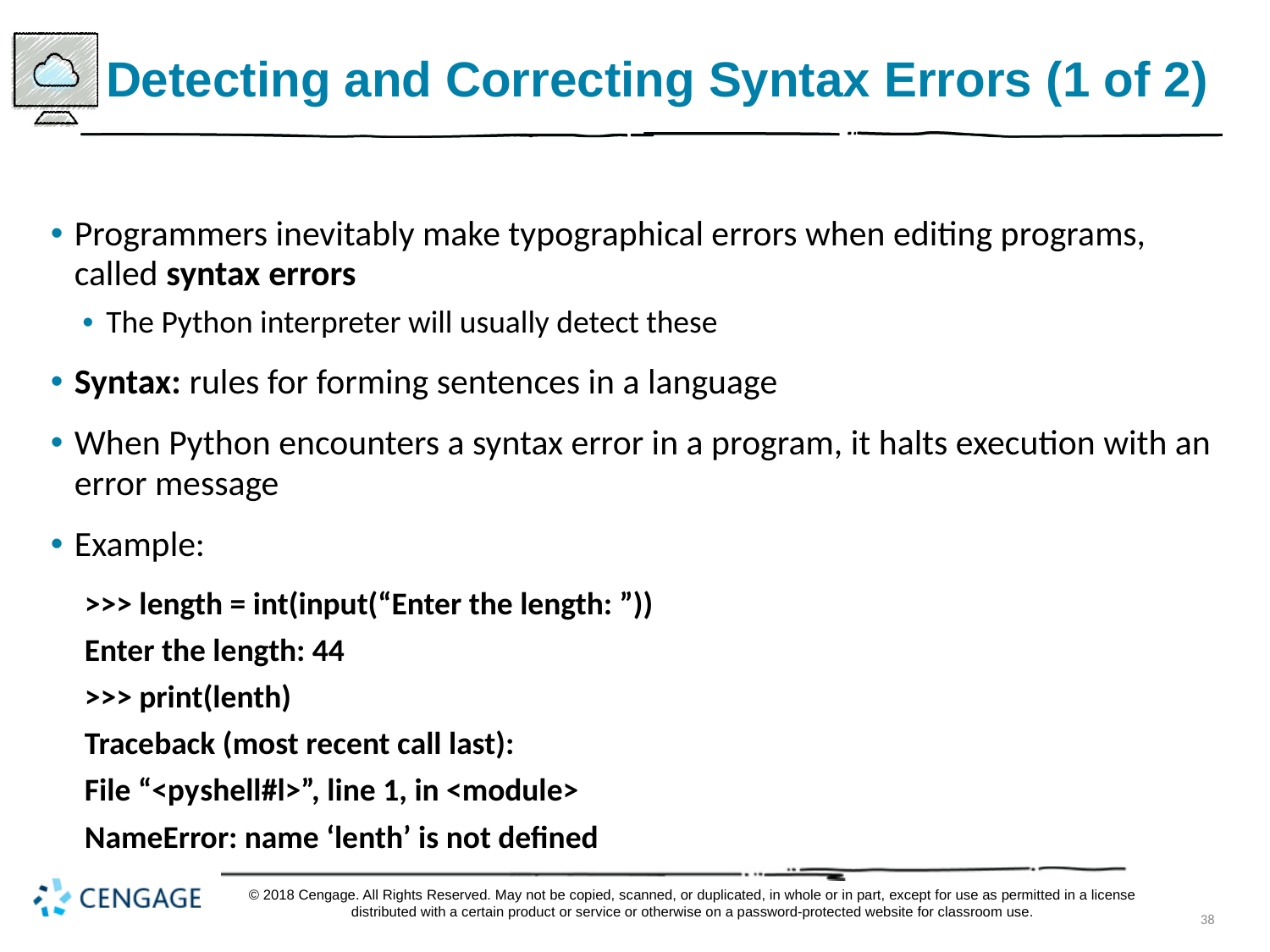

# Detecting and Correcting Syntax Errors (1 of 2)
Programmers inevitably make typographical errors when editing programs, called syntax errors
The Python interpreter will usually detect these
Syntax: rules for forming sentences in a language
When Python encounters a syntax error in a program, it halts execution with an error message
Example:
>>> length = int(input(“Enter the length: ”))
Enter the length: 44
>>> print(lenth)
Traceback (most recent call last):
File “<py shell#l>”, line 1, in <module>
NameError: name ‘lenth’ is not defined
© 2018 Cengage. All Rights Reserved. May not be copied, scanned, or duplicated, in whole or in part, except for use as permitted in a license distributed with a certain product or service or otherwise on a password-protected website for classroom use.